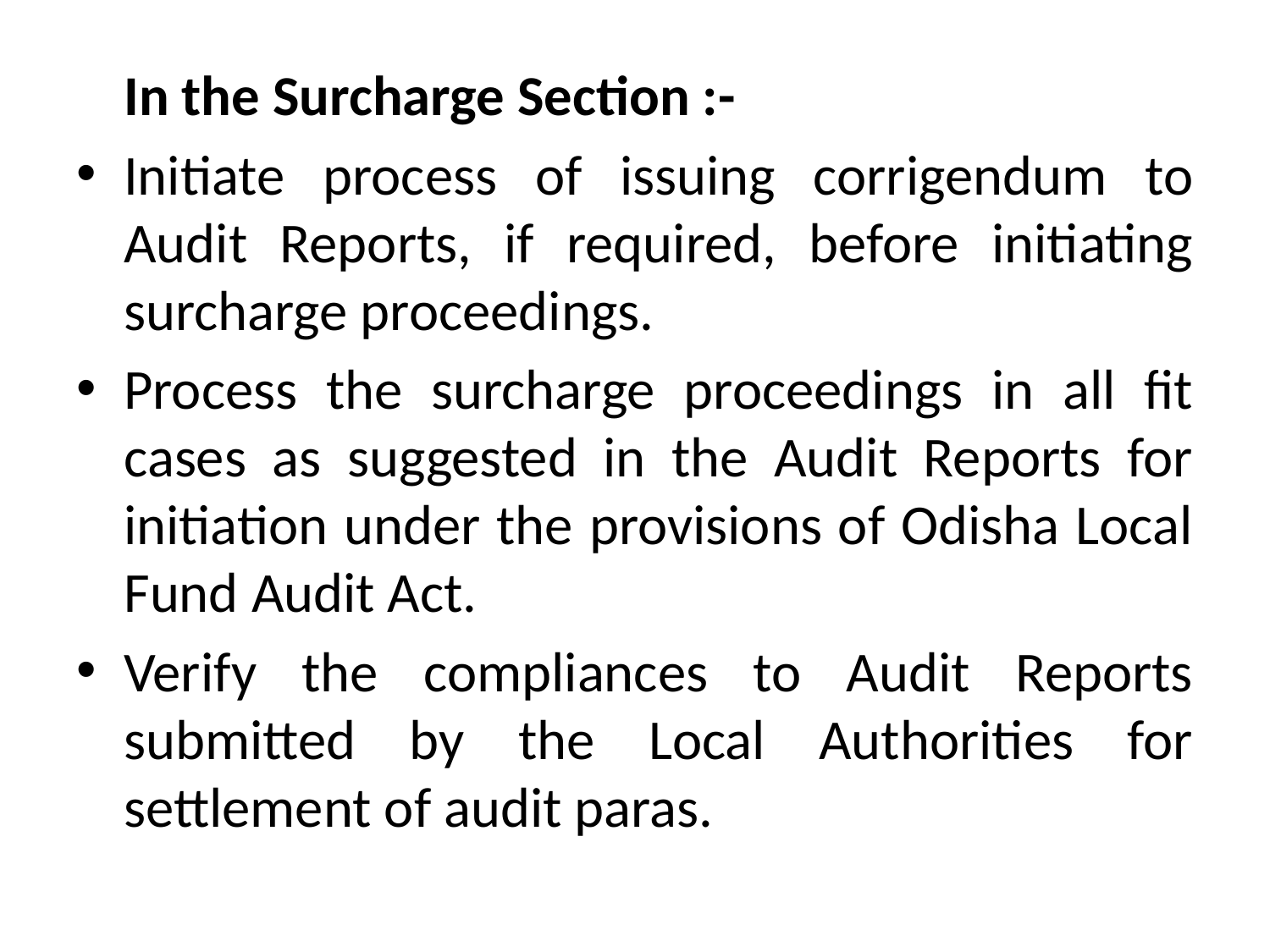

In the Surcharge Section :-
Initiate process of issuing corrigendum to Audit Reports, if required, before initiating surcharge proceedings.
Process the surcharge proceedings in all fit cases as suggested in the Audit Reports for initiation under the provisions of Odisha Local Fund Audit Act.
Verify the compliances to Audit Reports submitted by the Local Authorities for settlement of audit paras.